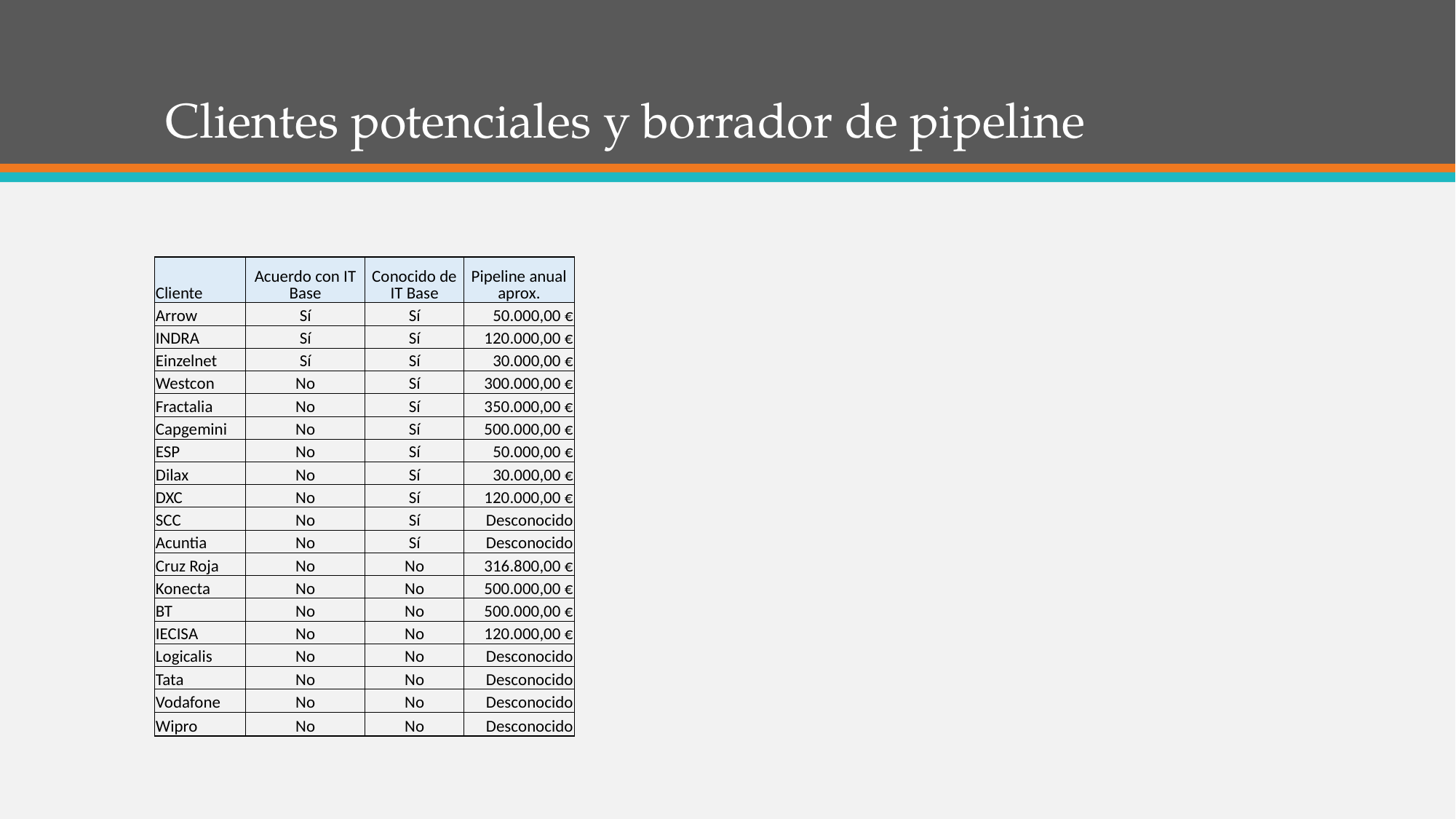

# Clientes potenciales y borrador de pipeline
| Cliente | Acuerdo con IT Base | Conocido de IT Base | Pipeline anual aprox. |
| --- | --- | --- | --- |
| Arrow | Sí | Sí | 50.000,00 € |
| INDRA | Sí | Sí | 120.000,00 € |
| Einzelnet | Sí | Sí | 30.000,00 € |
| Westcon | No | Sí | 300.000,00 € |
| Fractalia | No | Sí | 350.000,00 € |
| Capgemini | No | Sí | 500.000,00 € |
| ESP | No | Sí | 50.000,00 € |
| Dilax | No | Sí | 30.000,00 € |
| DXC | No | Sí | 120.000,00 € |
| SCC | No | Sí | Desconocido |
| Acuntia | No | Sí | Desconocido |
| Cruz Roja | No | No | 316.800,00 € |
| Konecta | No | No | 500.000,00 € |
| BT | No | No | 500.000,00 € |
| IECISA | No | No | 120.000,00 € |
| Logicalis | No | No | Desconocido |
| Tata | No | No | Desconocido |
| Vodafone | No | No | Desconocido |
| Wipro | No | No | Desconocido |